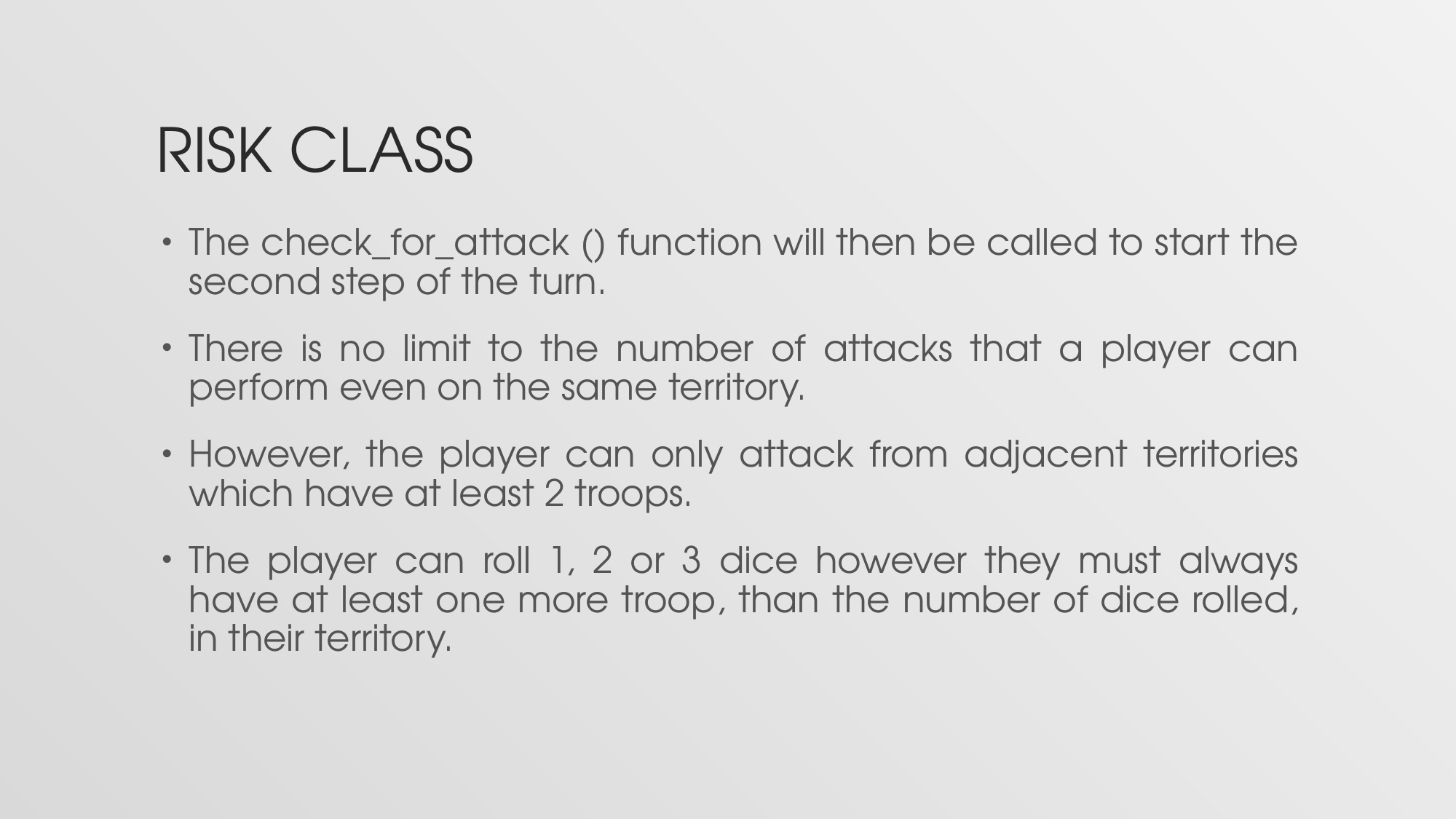

# Risk class
The check_for_attack () function will then be called to start the second step of the turn.
There is no limit to the number of attacks that a player can perform even on the same territory.
However, the player can only attack from adjacent territories which have at least 2 troops.
The player can roll 1, 2 or 3 dice however they must always have at least one more troop, than the number of dice rolled, in their territory.